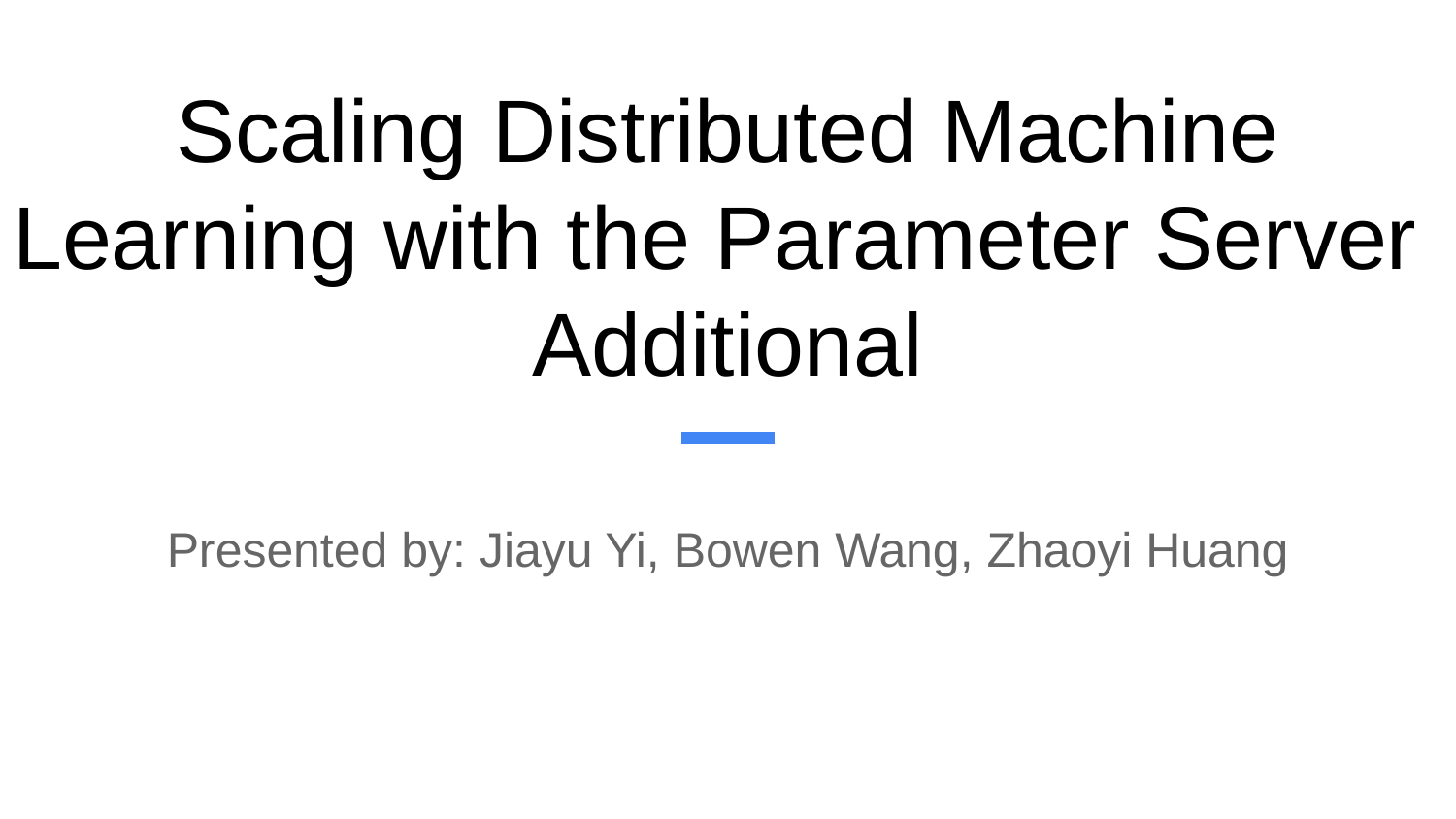

# Scaling Distributed Machine Learning with the Parameter Server Additional
Presented by: Jiayu Yi, Bowen Wang, Zhaoyi Huang